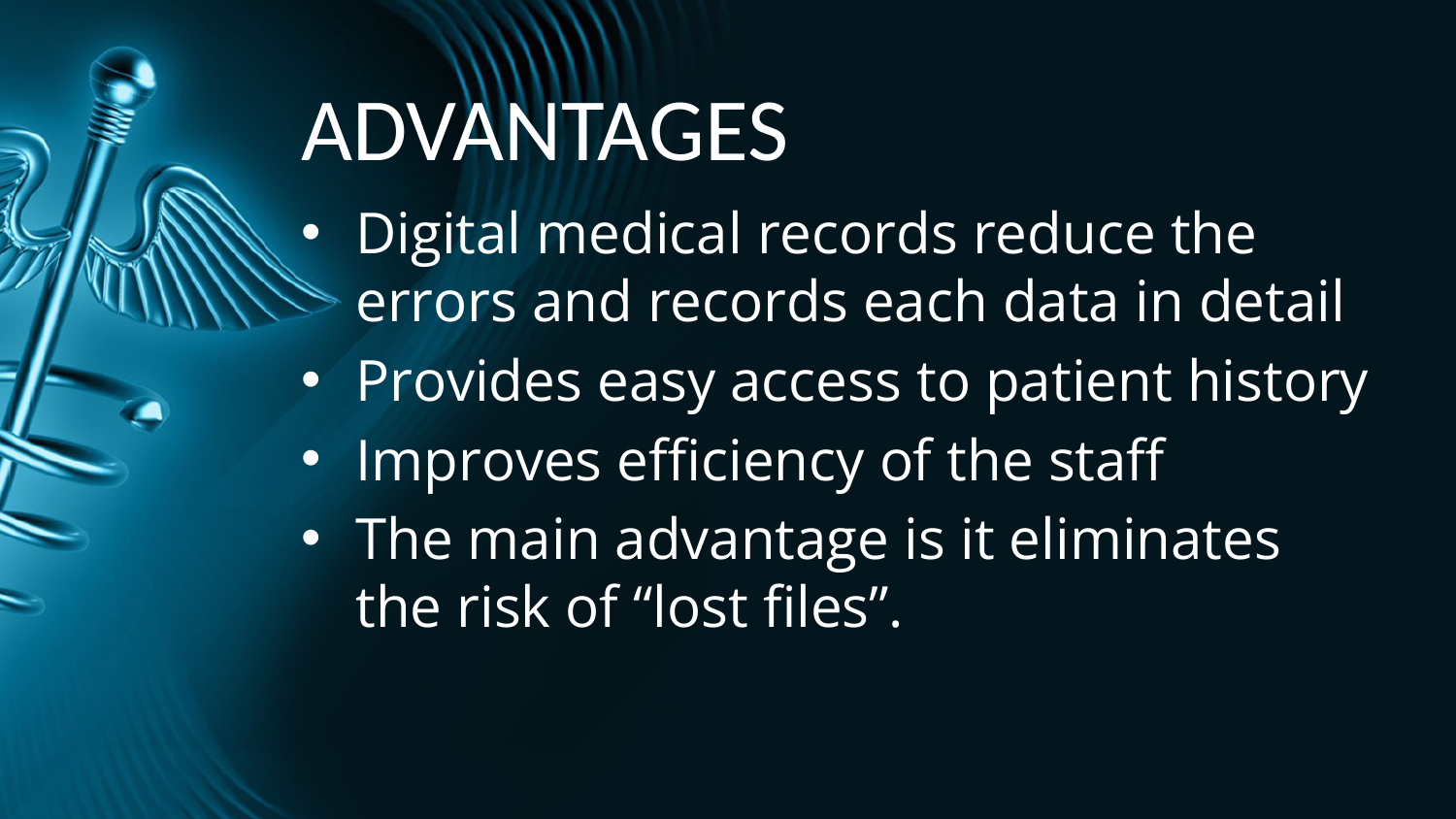

# ADVANTAGES
Digital medical records reduce the errors and records each data in detail
Provides easy access to patient history
Improves efficiency of the staff
The main advantage is it eliminates the risk of “lost files”.